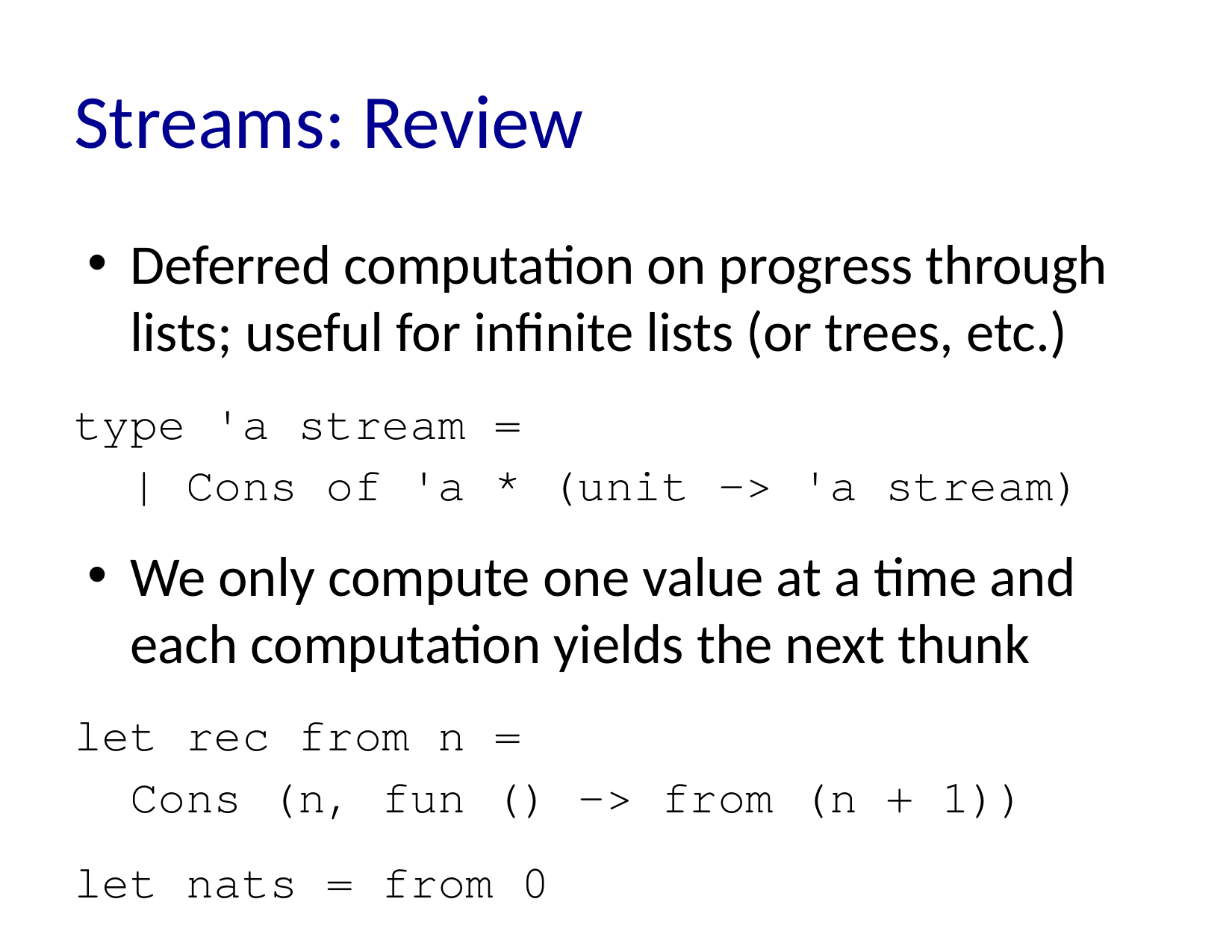

# Streams: Review
Deferred computation on progress through lists; useful for infinite lists (or trees, etc.)

type 'a stream =
  | Cons of 'a * (unit -> 'a stream)

We only compute one value at a time and each computation yields the next thunk

let rec from n =
  Cons (n, fun () -> from (n + 1))

let nats = from 0